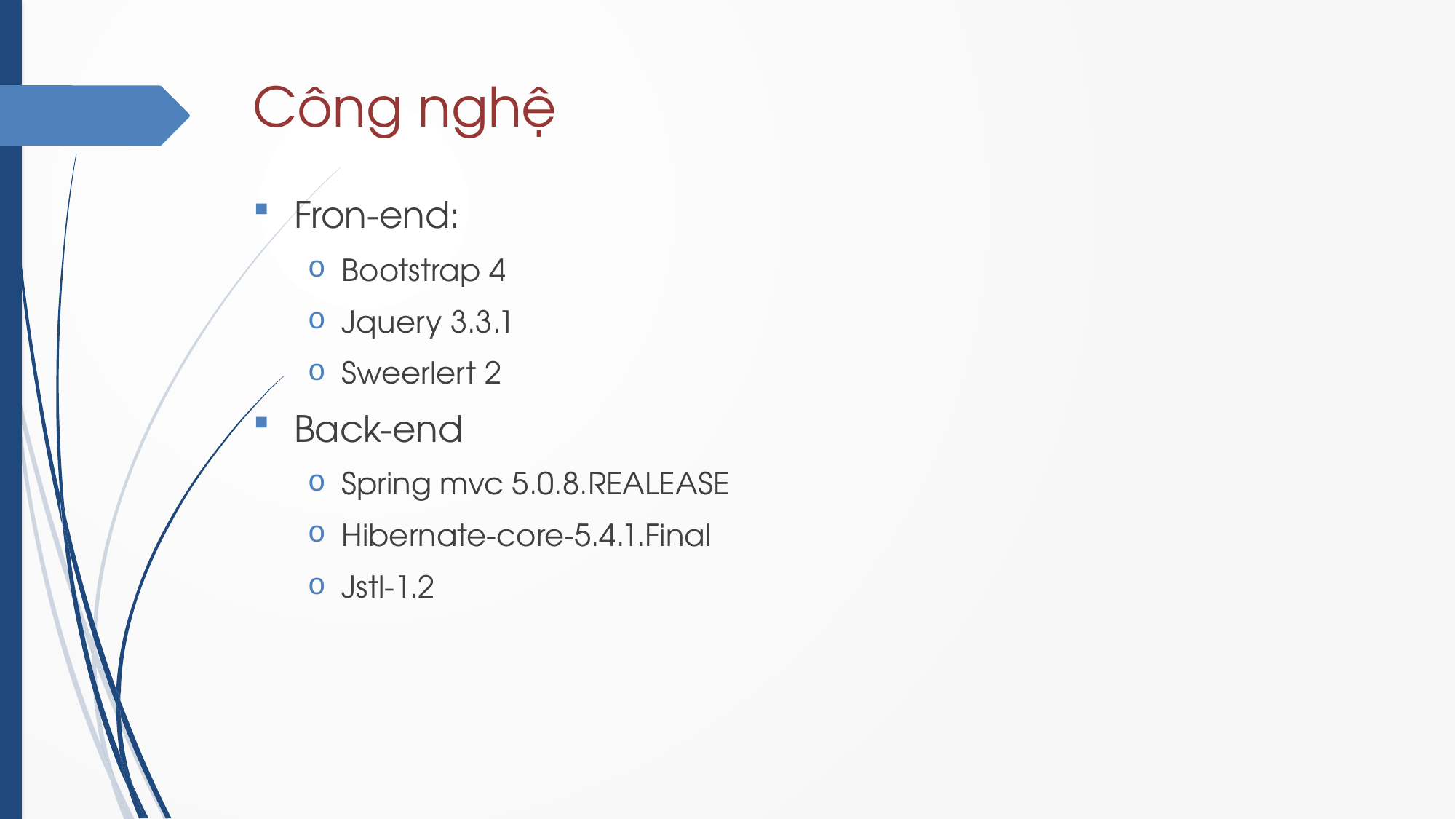

# Công nghệ
Fron-end:
Bootstrap 4
Jquery 3.3.1
Sweerlert 2
Back-end
Spring mvc 5.0.8.REALEASE
Hibernate-core-5.4.1.Final
Jstl-1.2